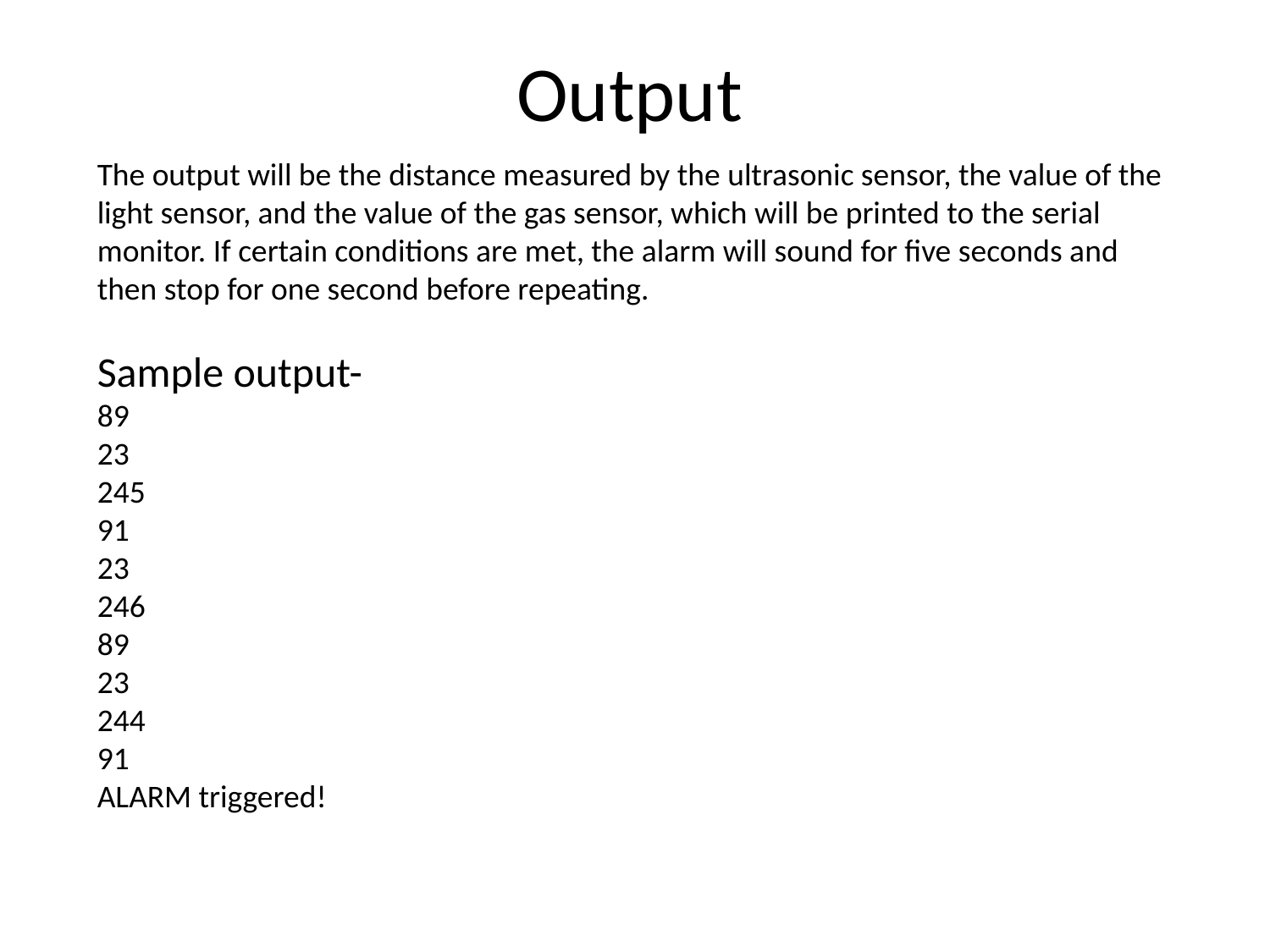

Output
The output will be the distance measured by the ultrasonic sensor, the value of the light sensor, and the value of the gas sensor, which will be printed to the serial monitor. If certain conditions are met, the alarm will sound for five seconds and then stop for one second before repeating.

Sample output-
89
23
245
91
23
246
89
23
244
91
ALARM triggered!